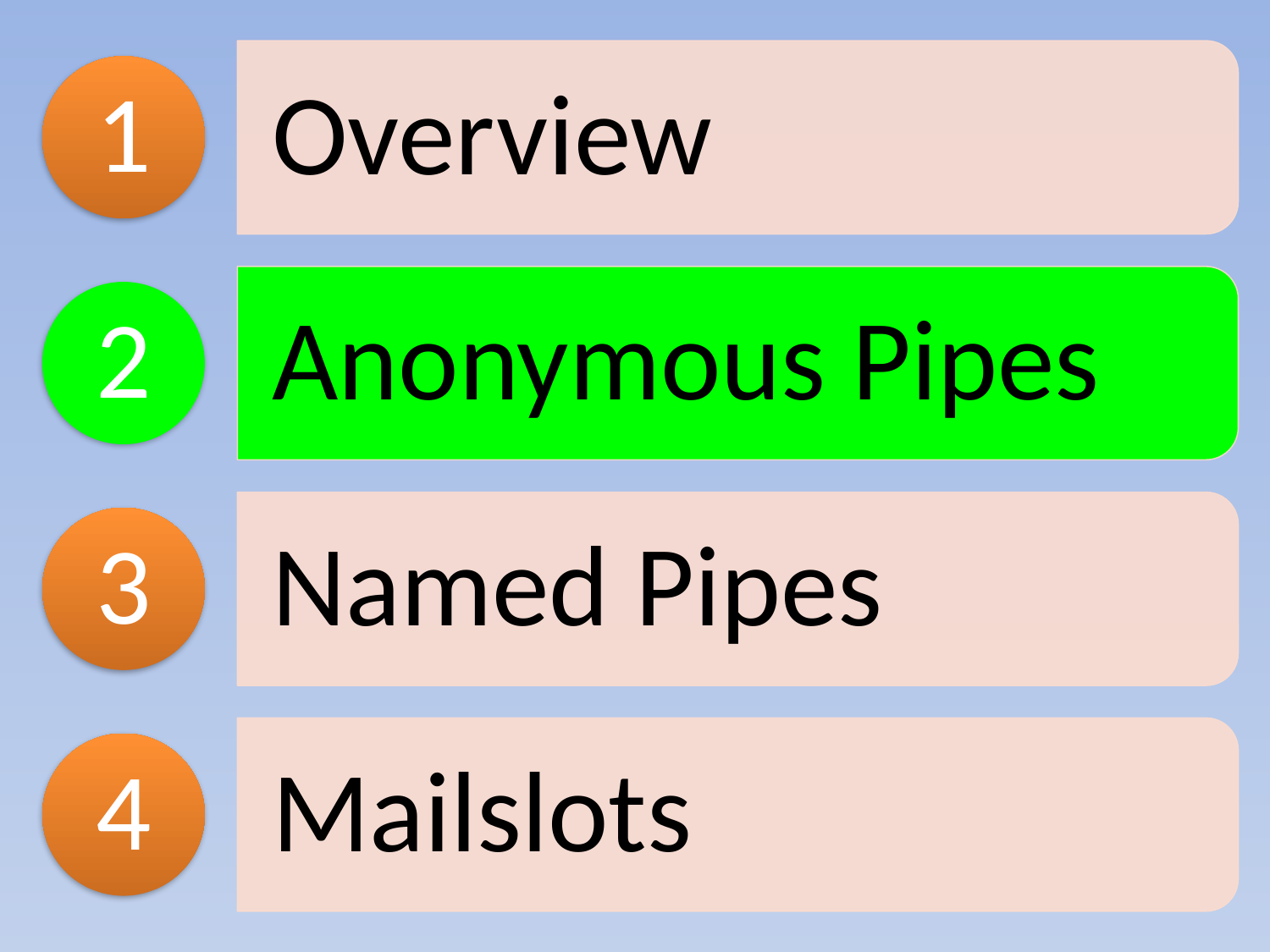

Overview
1
Anonymous Pipes
2
Named Pipes
3
Mailslots
4